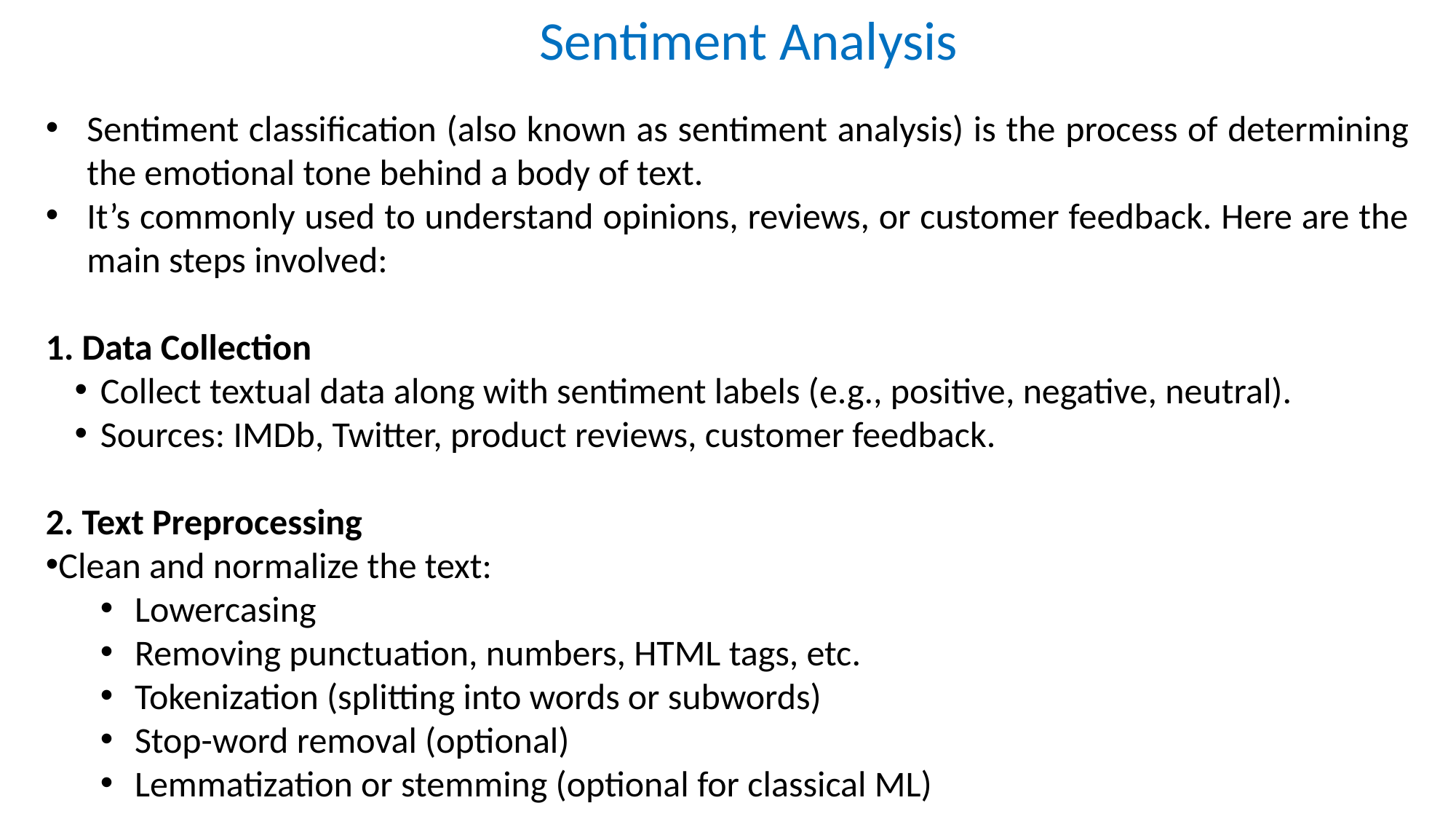

Sentiment Analysis
Sentiment classification (also known as sentiment analysis) is the process of determining the emotional tone behind a body of text.
It’s commonly used to understand opinions, reviews, or customer feedback. Here are the main steps involved:

1. Data Collection
Collect textual data along with sentiment labels (e.g., positive, negative, neutral).
Sources: IMDb, Twitter, product reviews, customer feedback.

2. Text Preprocessing
Clean and normalize the text:
Lowercasing
Removing punctuation, numbers, HTML tags, etc.
Tokenization (splitting into words or subwords)
Stop-word removal (optional)
Lemmatization or stemming (optional for classical ML)